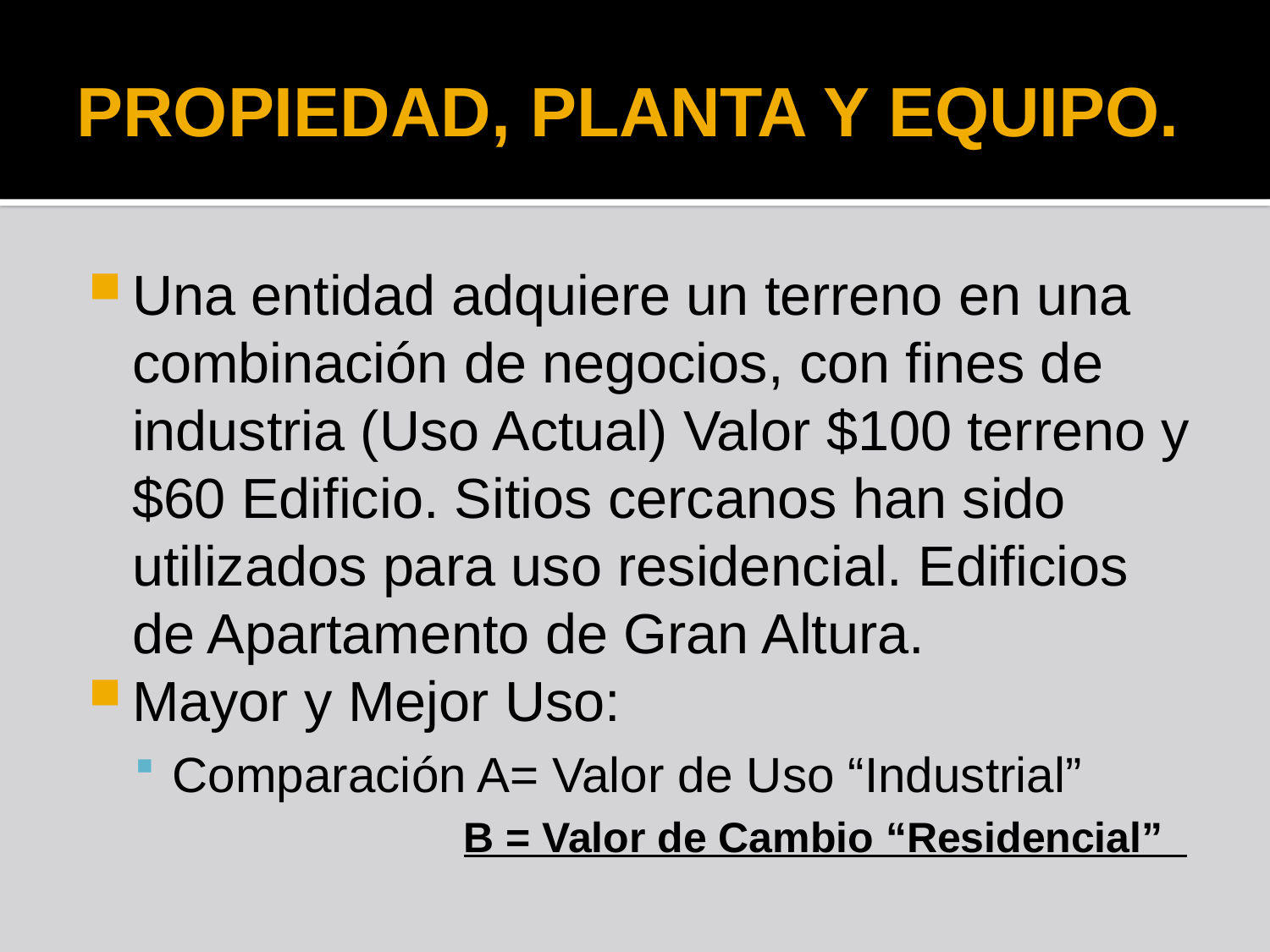

# PROPIEDAD, PLANTA Y EQUIPO.
Una entidad adquiere un terreno en una combinación de negocios, con fines de industria (Uso Actual) Valor $100 terreno y $60 Edificio. Sitios cercanos han sido utilizados para uso residencial. Edificios de Apartamento de Gran Altura.
Mayor y Mejor Uso:
Comparación A= Valor de Uso “Industrial”
			B = Valor de Cambio “Residencial”